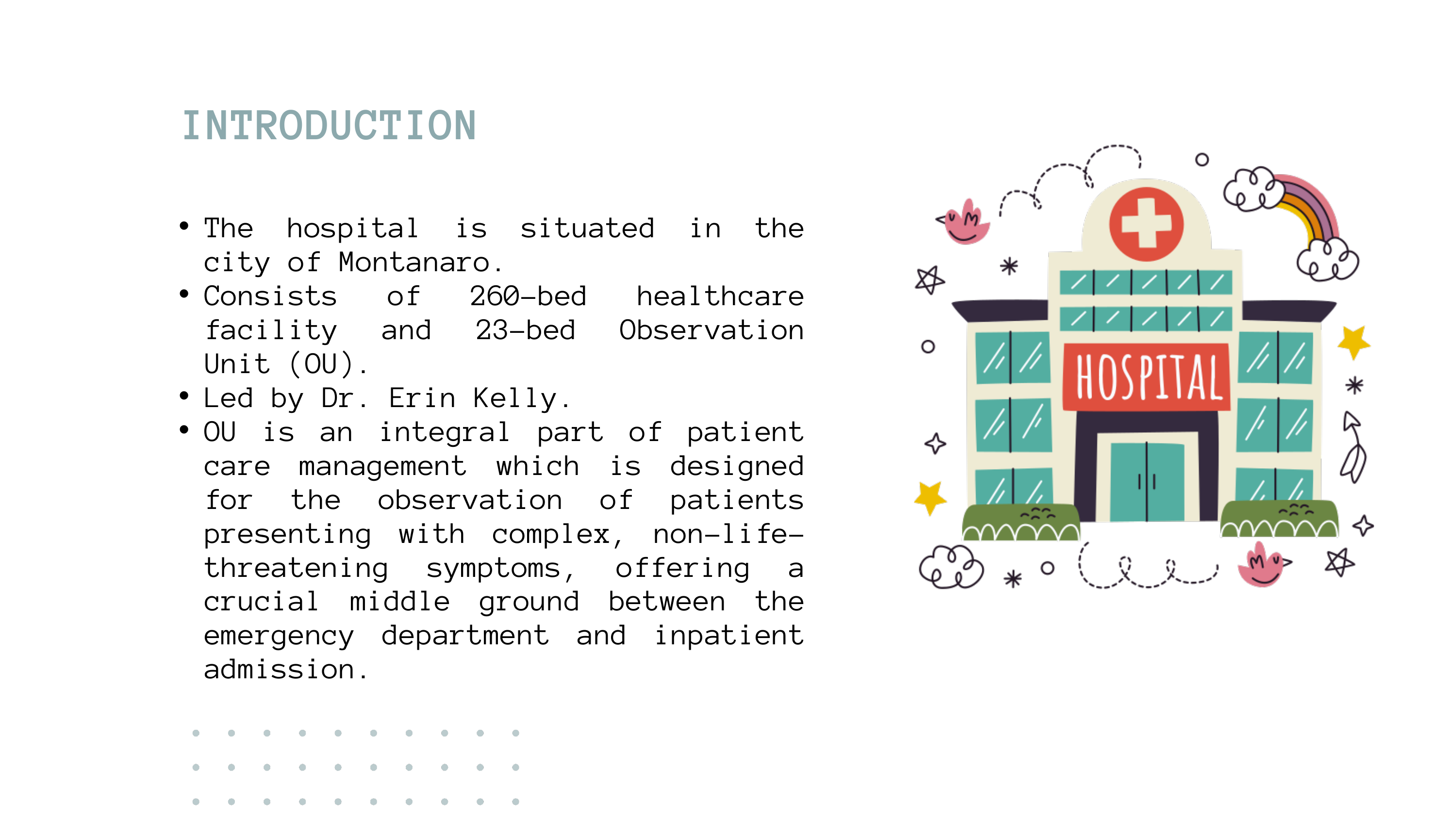

INTRODUCTION

The hospital is situated in the city of Montanaro.
Consists of 260-bed healthcare facility and 23-bed Observation Unit (OU).
Led by Dr. Erin Kelly.
OU is an integral part of patient care management which is designed for the observation of patients presenting with complex, non-life-threatening symptoms, offering a crucial middle ground between the emergency department and inpatient admission.